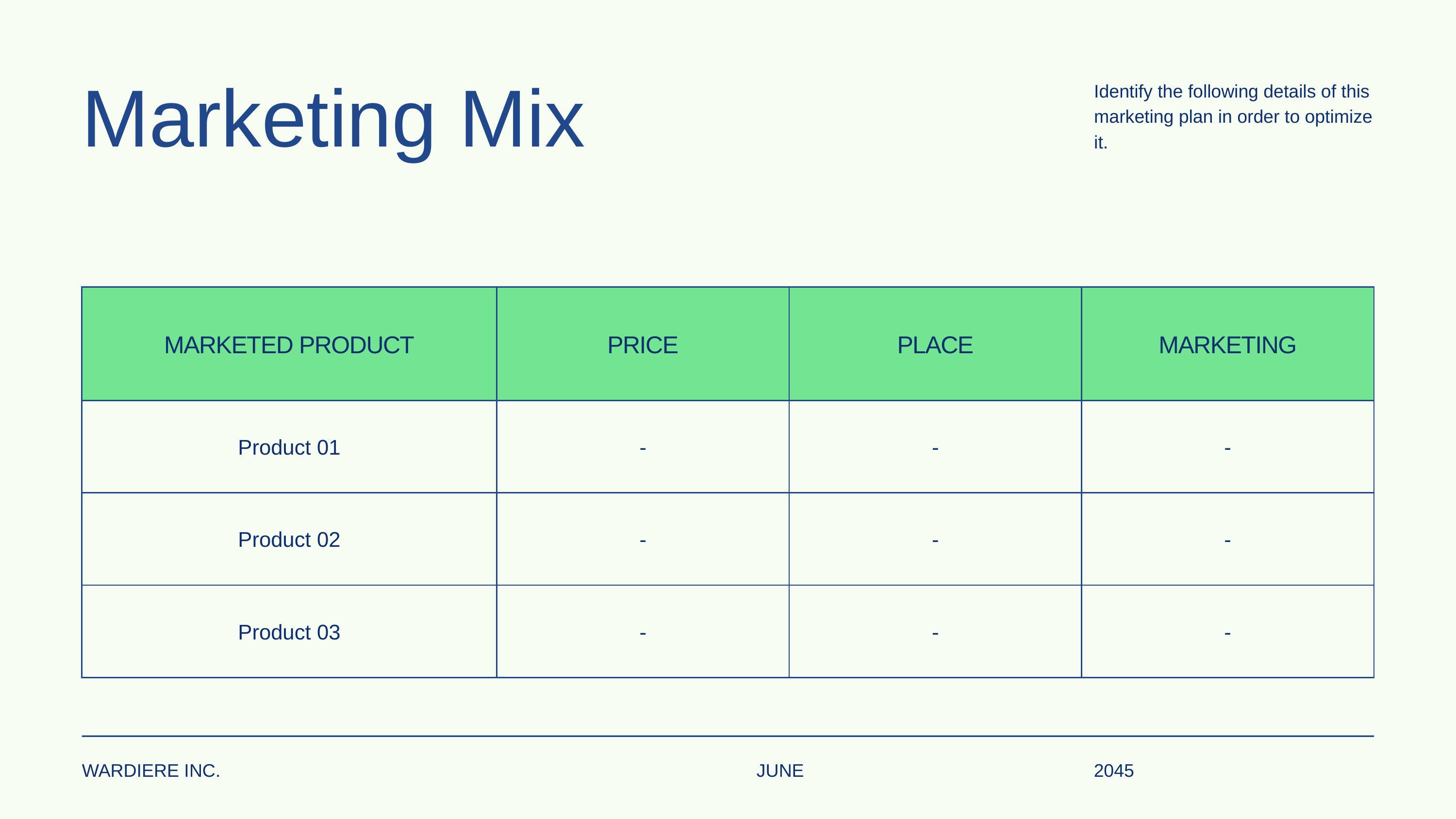

Marketing Mix
Identify the following details of this marketing plan in order to optimize it.
| MARKETED PRODUCT | PRICE | PLACE | MARKETING |
| --- | --- | --- | --- |
| Product 01 | - | - | - |
| Product 02 | - | - | - |
| Product 03 | - | - | - |

WARDIERE INC.
JUNE
2045